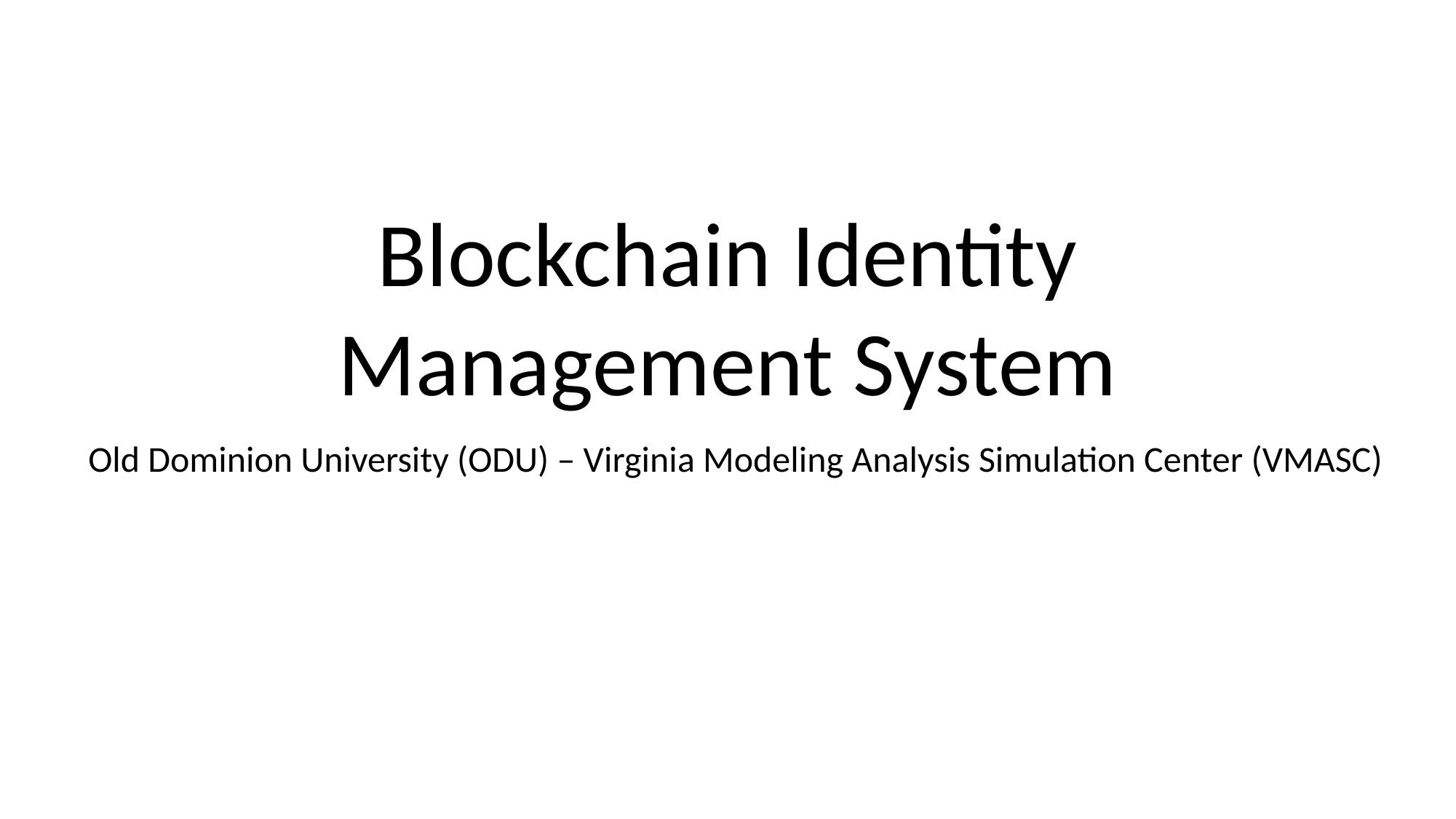

Blockchain Identity Management System
Old Dominion University (ODU) – Virginia Modeling Analysis Simulation Center (VMASC)